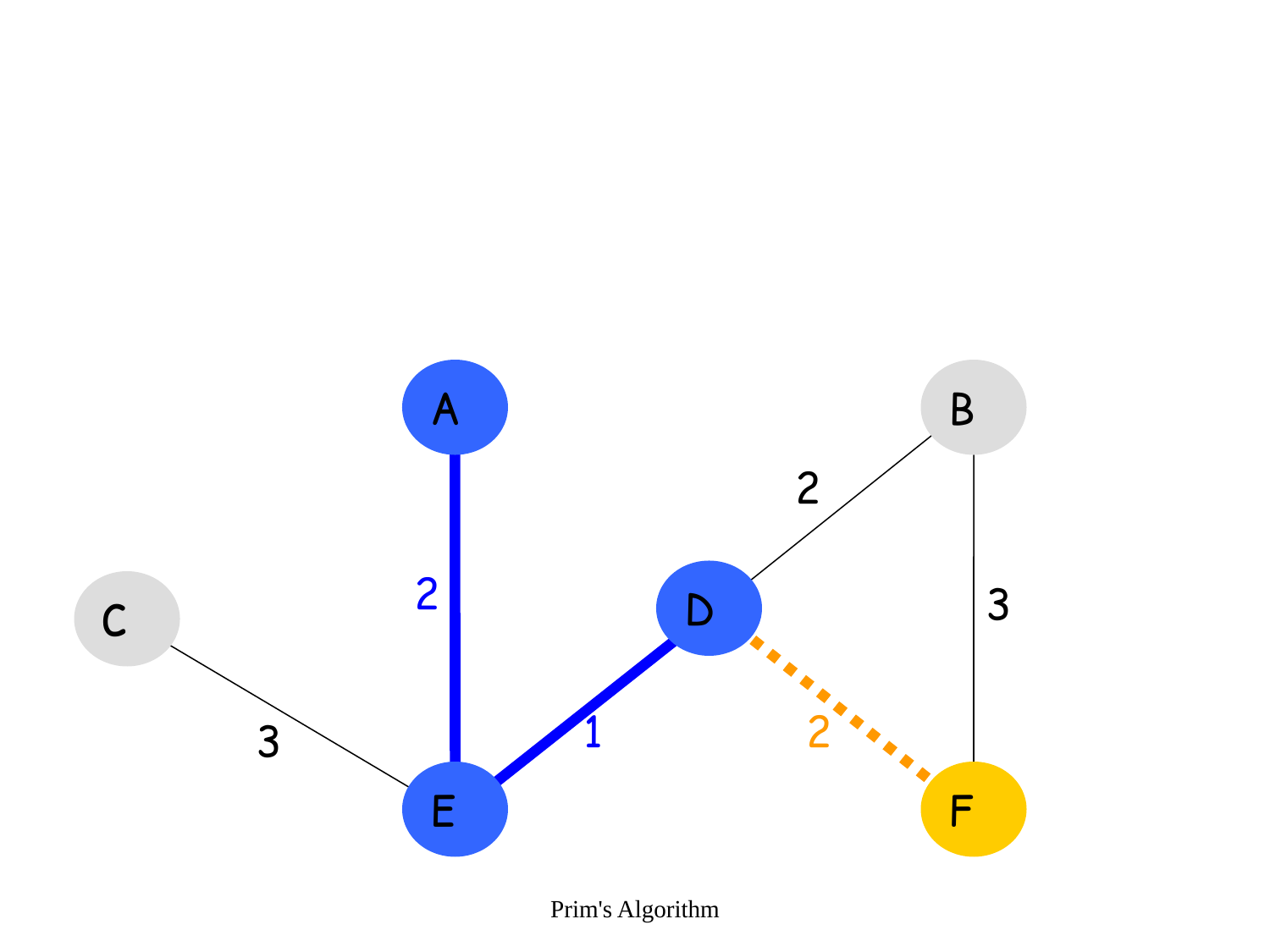

A
B

2
2
D
C
3

1
2
3
E
F
Prim's Algorithm